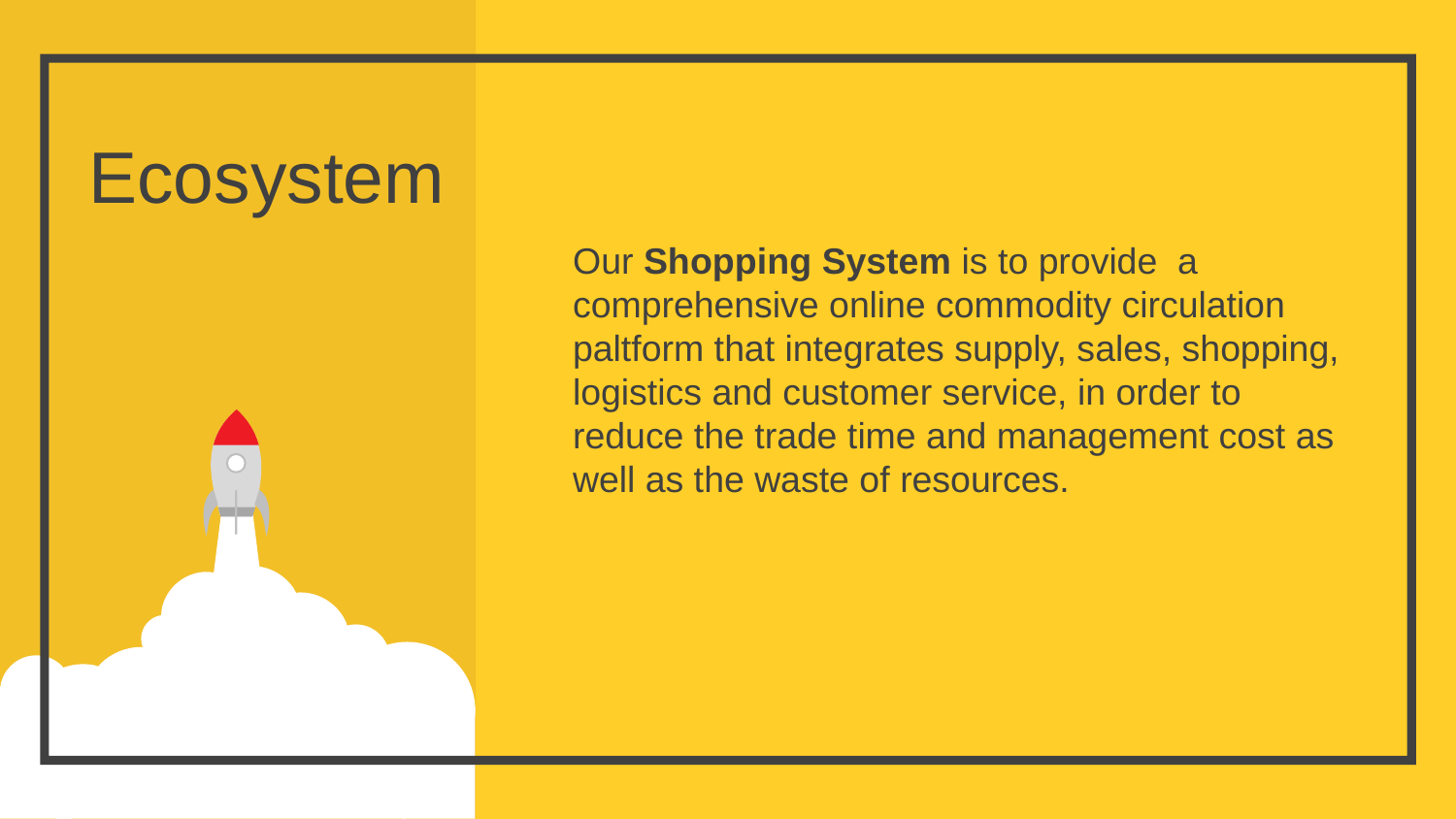

Ecosystem
Our Shopping System is to provide  a
comprehensive online commodity circulation
paltform that integrates supply, sales, shopping, logistics and customer service, in order to
reduce the trade time and management cost as well as the waste of resources.